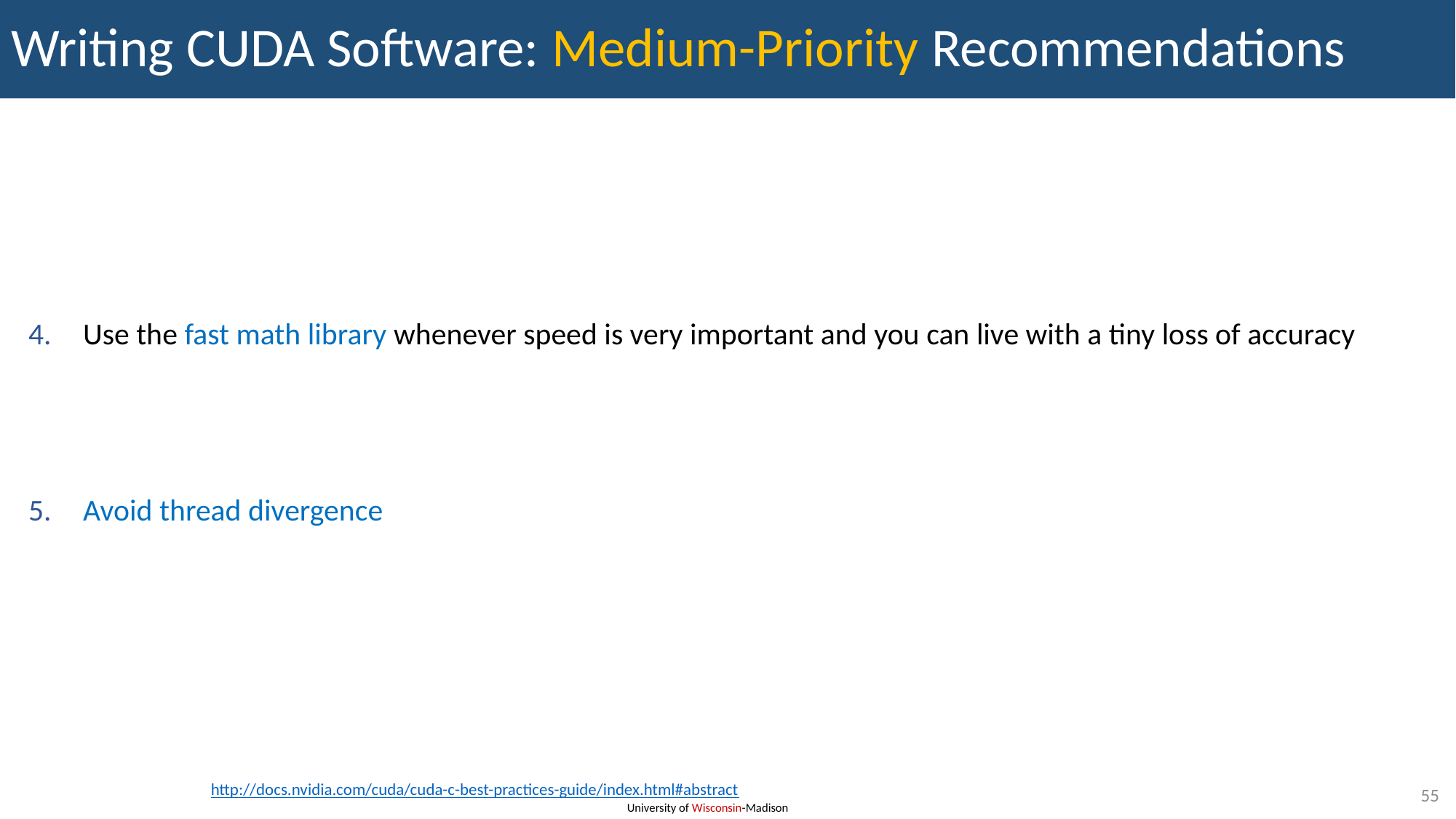

# Writing CUDA Software: Medium-Priority Recommendations

Use the fast math library whenever speed is very important and you can live with a tiny loss of accuracy

Avoid thread divergence

http://docs.nvidia.com/cuda/cuda-c-best-practices-guide/index.html#abstract
55